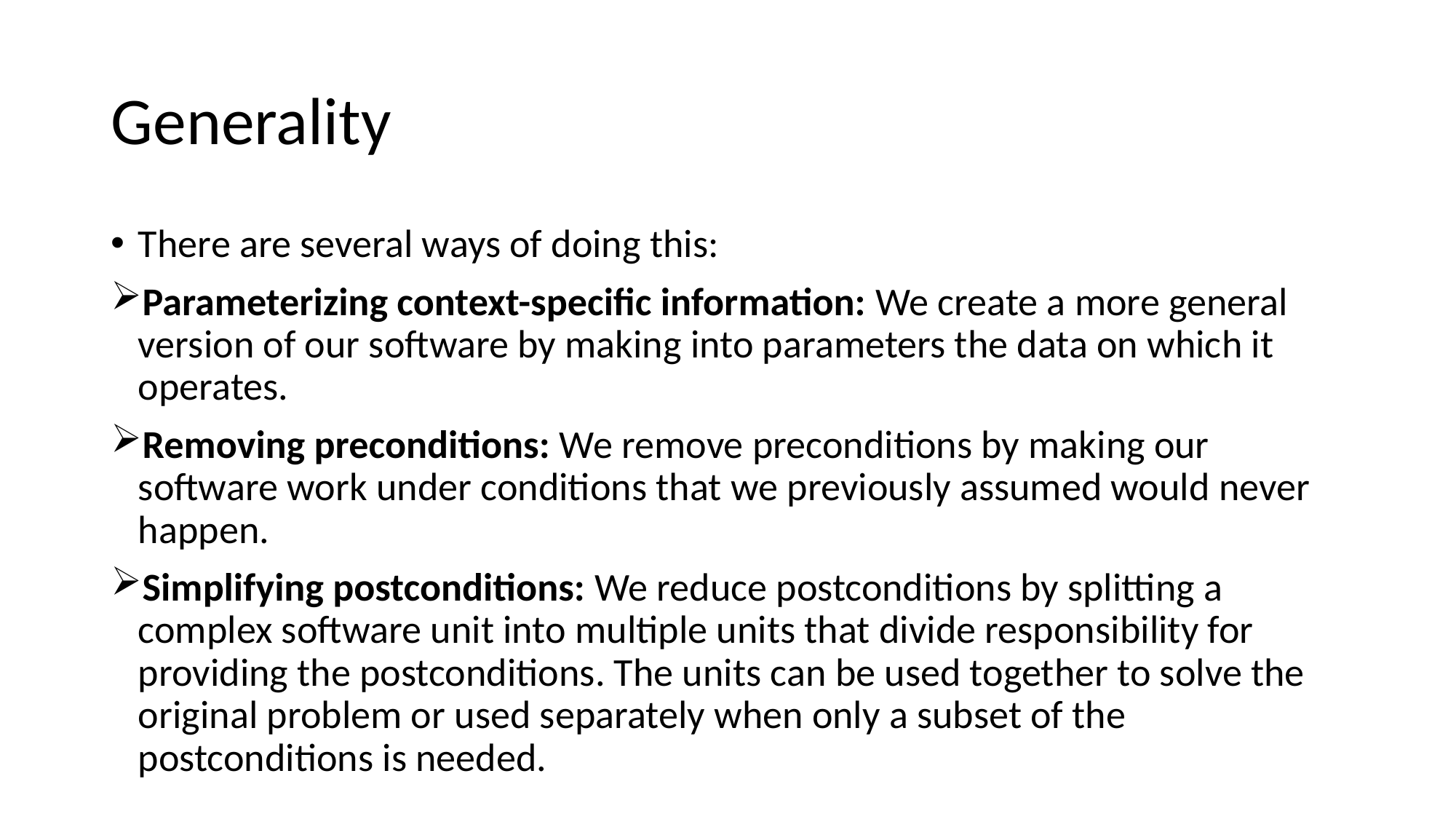

# Generality
There are several ways of doing this:
Parameterizing context-specific information: We create a more general version of our software by making into parameters the data on which it operates.
Removing preconditions: We remove preconditions by making our software work under conditions that we previously assumed would never happen.
Simplifying postconditions: We reduce postconditions by splitting a complex software unit into multiple units that divide responsibility for providing the postconditions. The units can be used together to solve the original problem or used separately when only a subset of the postconditions is needed.